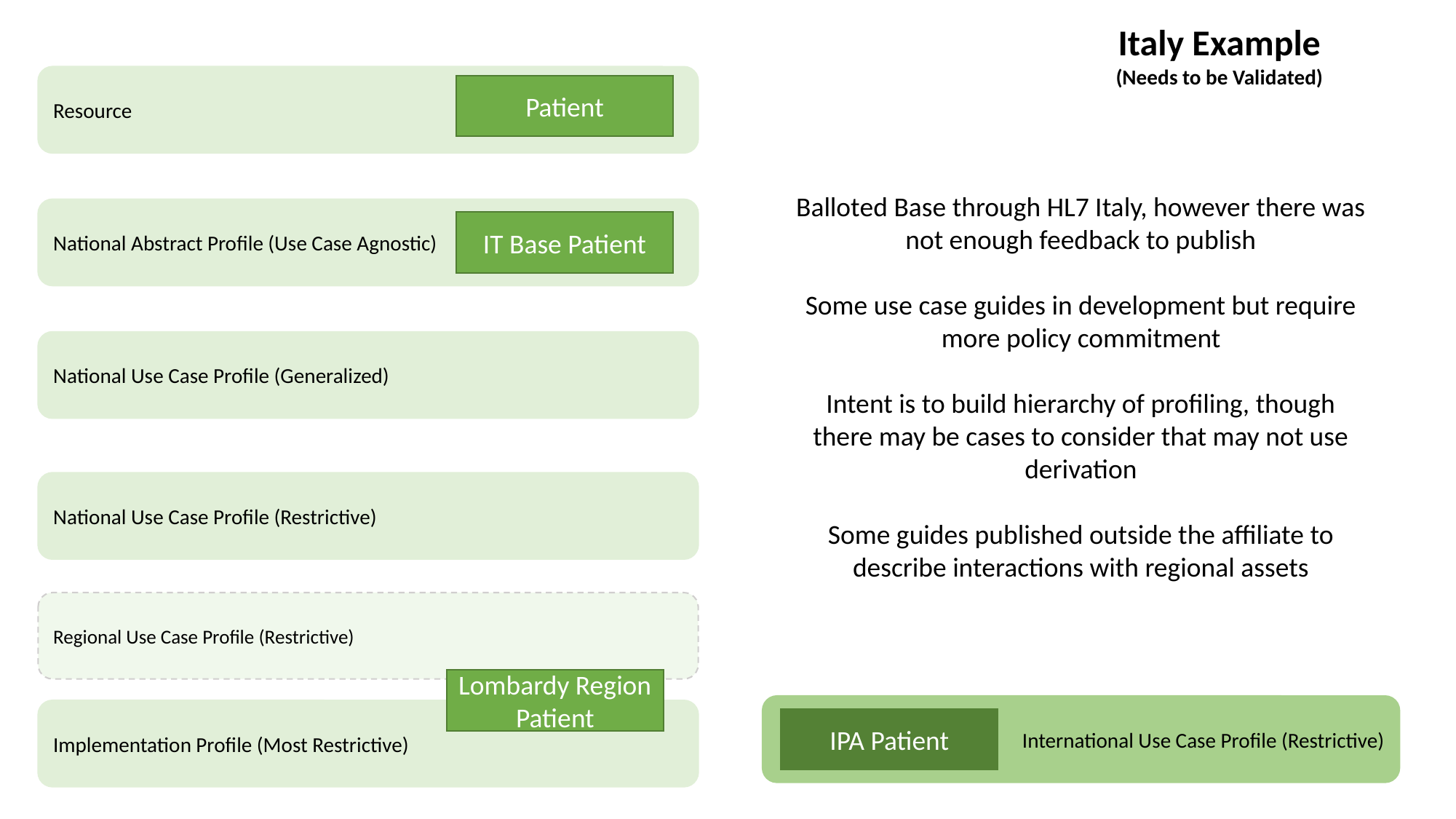

Italy Example
(Needs to be Validated)
Resource
Patient
Balloted Base through HL7 Italy, however there was not enough feedback to publish

Some use case guides in development but require more policy commitment

Intent is to build hierarchy of profiling, though there may be cases to consider that may not use derivation

Some guides published outside the affiliate to describe interactions with regional assets

National Abstract Profile (Use Case Agnostic)
IT Base Patient
National Use Case Profile (Generalized)
National Use Case Profile (Restrictive)
Regional Use Case Profile (Restrictive)
Lombardy Region Patient
International Use Case Profile (Restrictive)
Implementation Profile (Most Restrictive)
IPA Patient